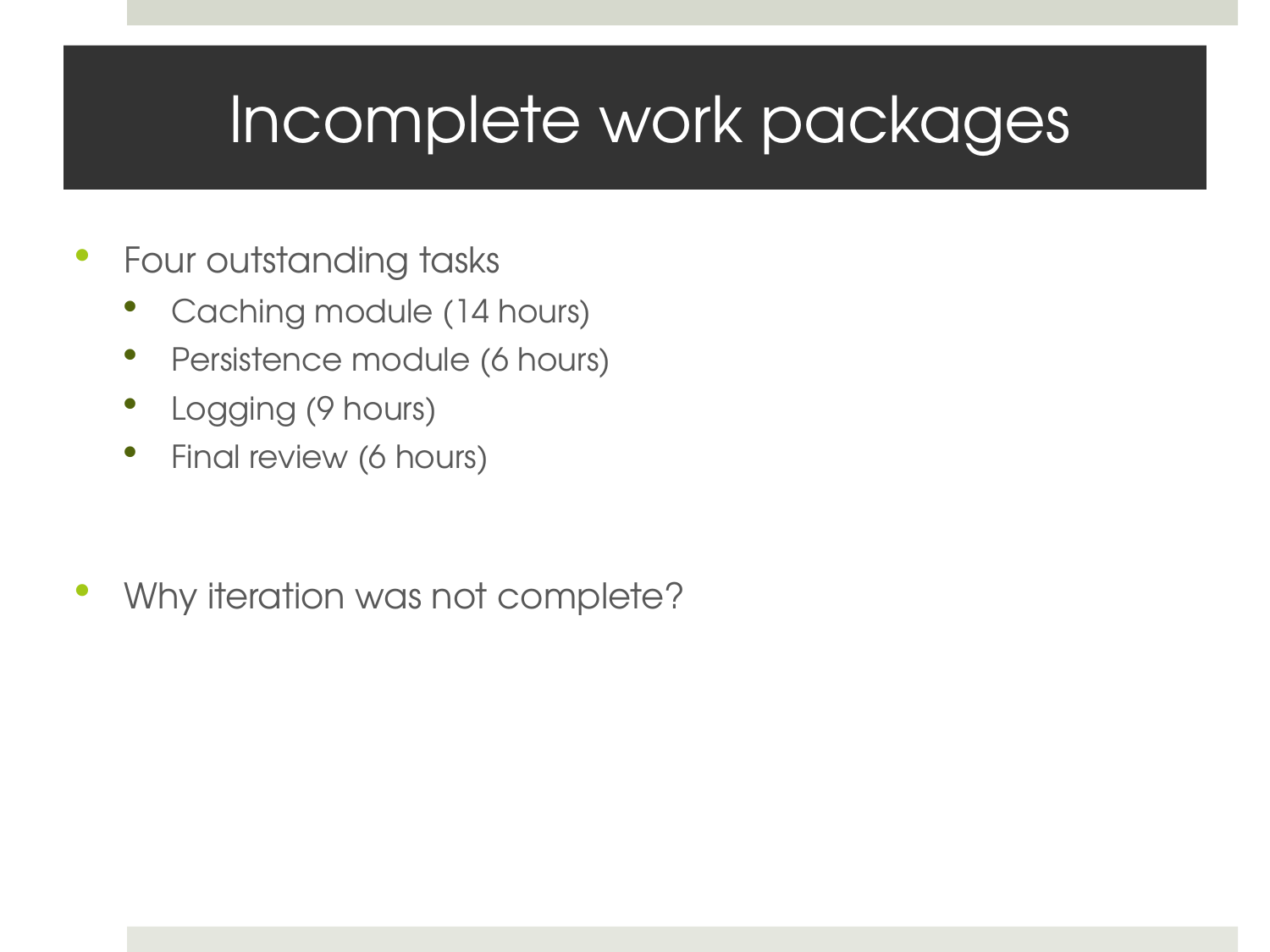

# Incomplete work packages
Four outstanding tasks
Caching module (14 hours)
Persistence module (6 hours)
Logging (9 hours)
Final review (6 hours)

Why iteration was not complete?